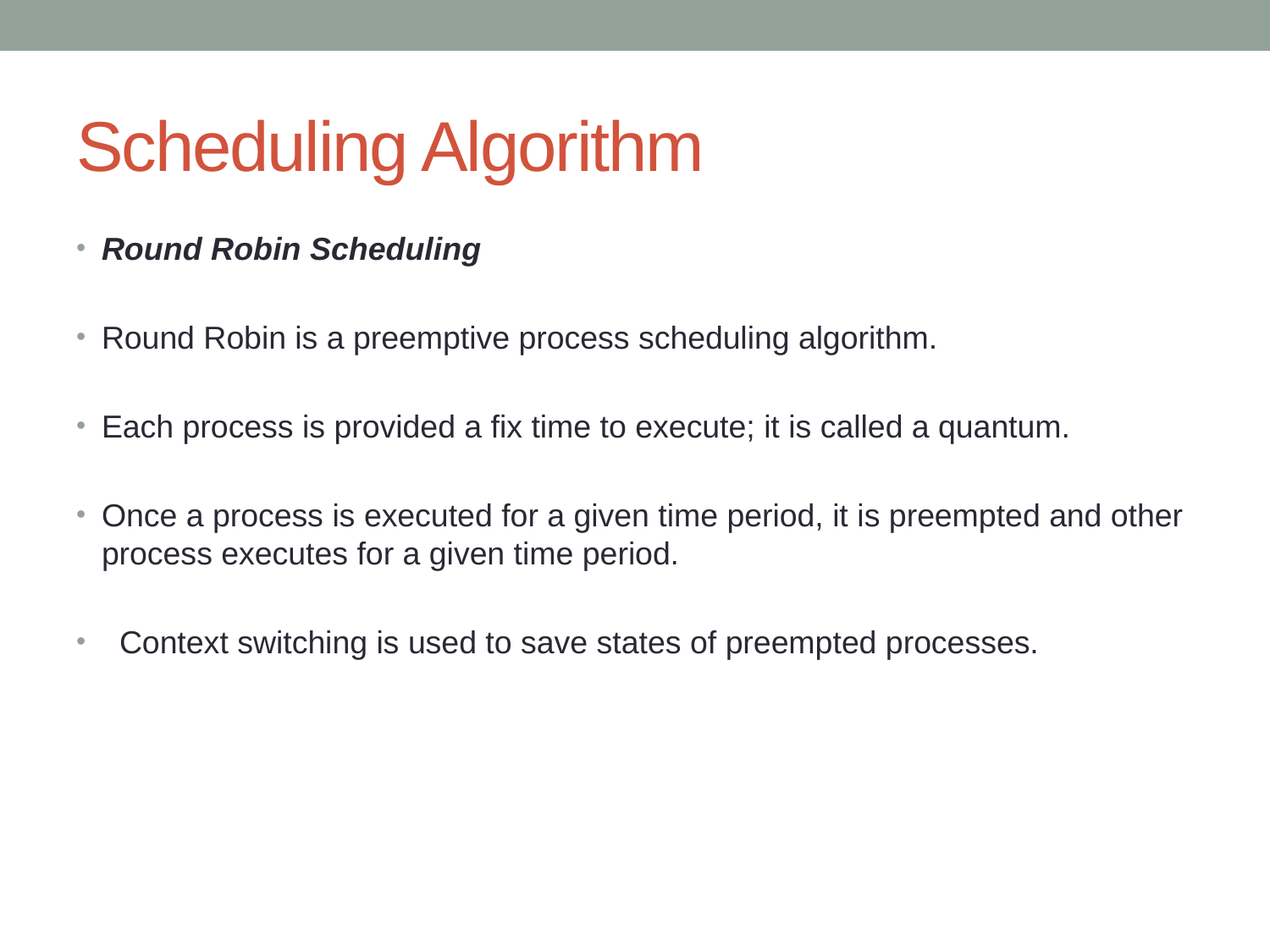

# Scheduling Algorithm
Round Robin Scheduling

Round Robin is a preemptive process scheduling algorithm.

Each process is provided a fix time to execute; it is called a quantum.

Once a process is executed for a given time period, it is preempted and other process executes for a given time period.

  Context switching is used to save states of preempted processes.